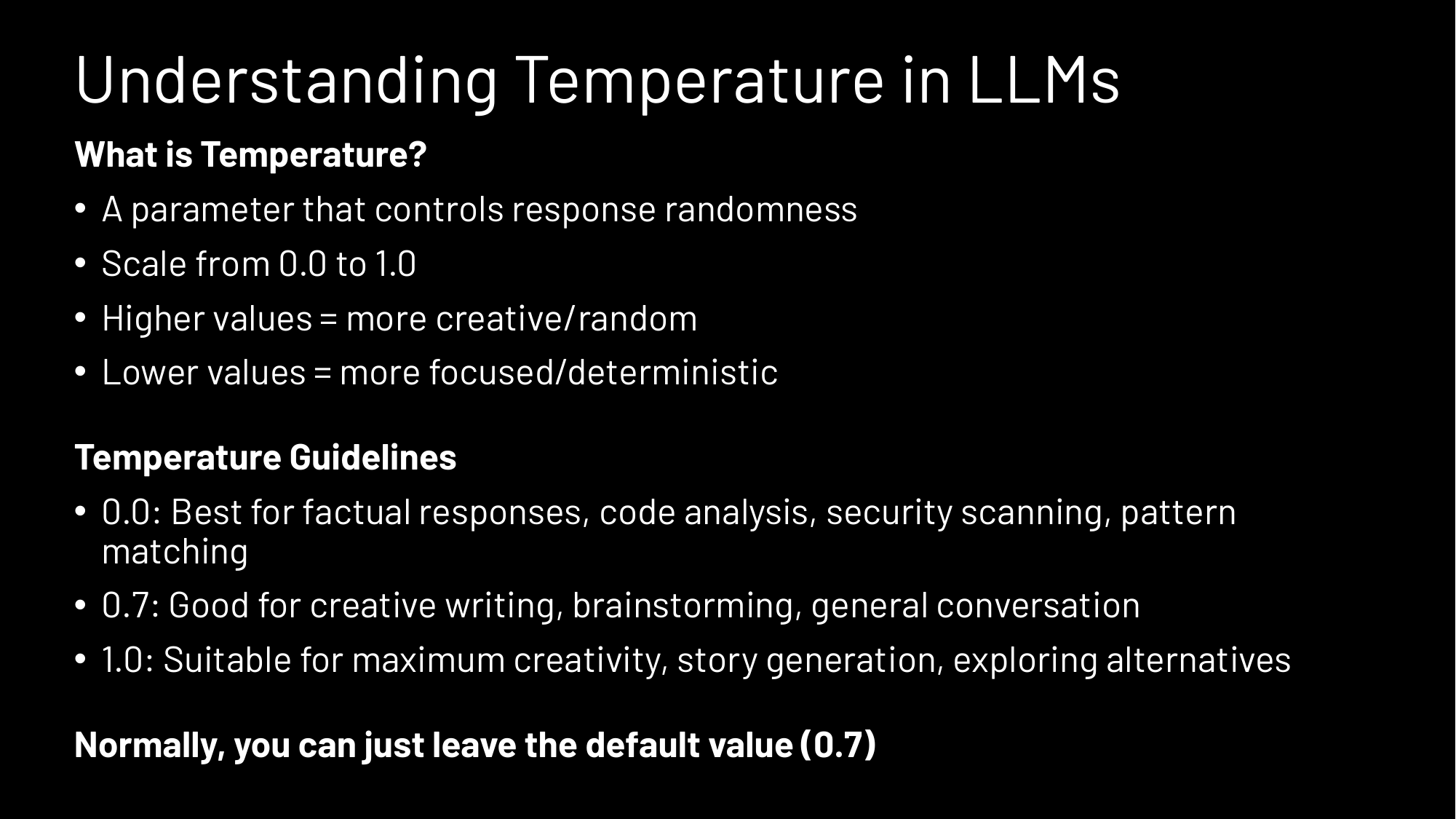

# Understanding Temperature in LLMs
What is Temperature?
A parameter that controls response randomness
Scale from 0.0 to 1.0
Higher values = more creative/random
Lower values = more focused/deterministic
Temperature Guidelines
0.0: Best for factual responses, code analysis, security scanning, pattern matching
0.7: Good for creative writing, brainstorming, general conversation
1.0: Suitable for maximum creativity, story generation, exploring alternatives
Normally, you can just leave the default value (0.7)